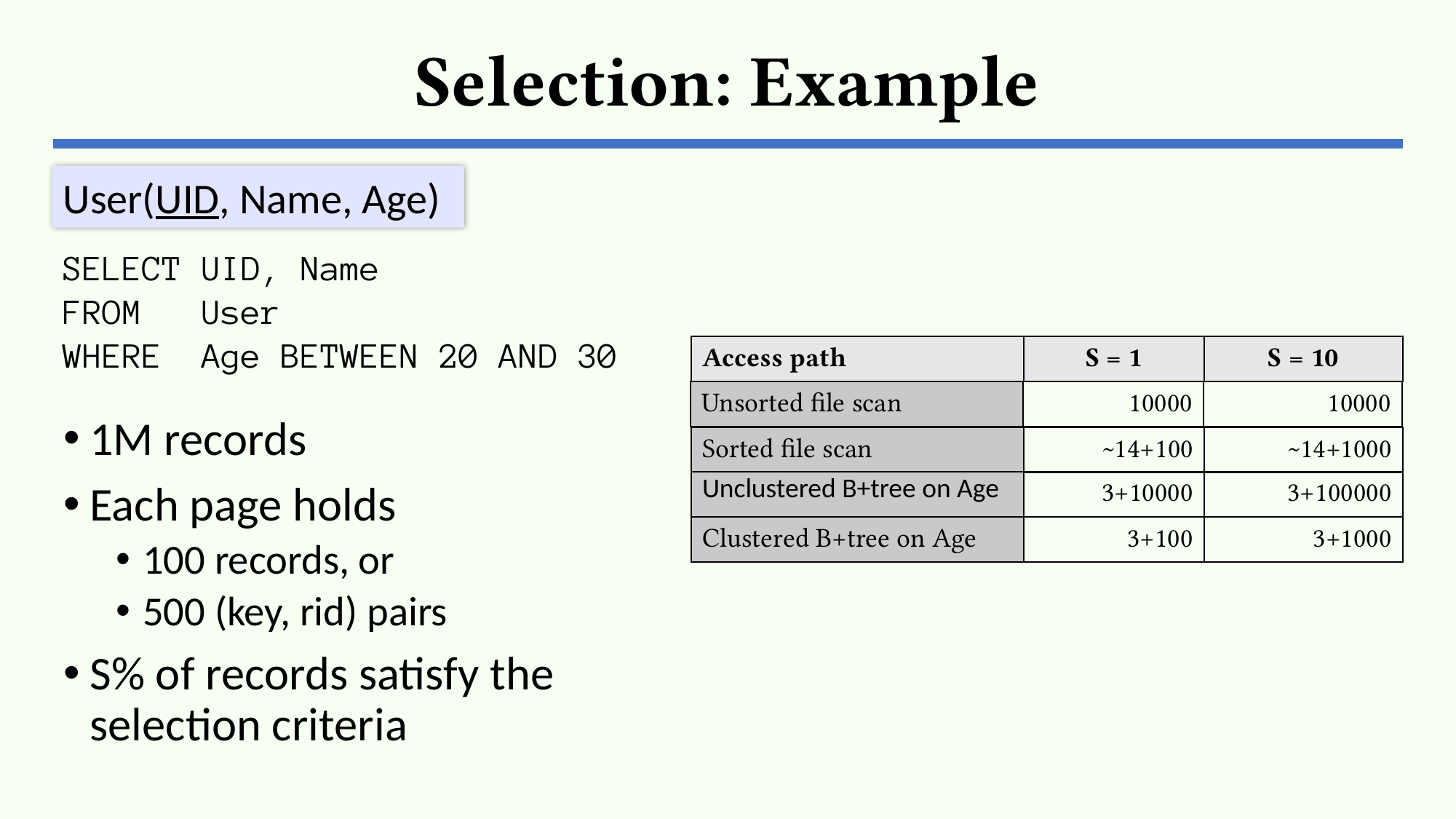

# Selection: Example
User(UID, Name, Age)
SELECT UID, Name
FROM   User
WHERE  Age BETWEEN 20 AND 30
| Access path | S = 1 | S = 10 |
| --- | --- | --- |
| Unsorted file scan | 10000 | 10000 |
| --- | --- | --- |
1M records
Each page holds
100 records, or
500 (key, rid) pairs
S% of records satisfy the selection criteria
| Sorted file scan | ~14+100 | ~14+1000 |
| --- | --- | --- |
| Unclustered B+tree on Age | 3+10000 | 3+100000 |
| --- | --- | --- |
| Clustered B+tree on Age | 3+100 | 3+1000 |
| --- | --- | --- |